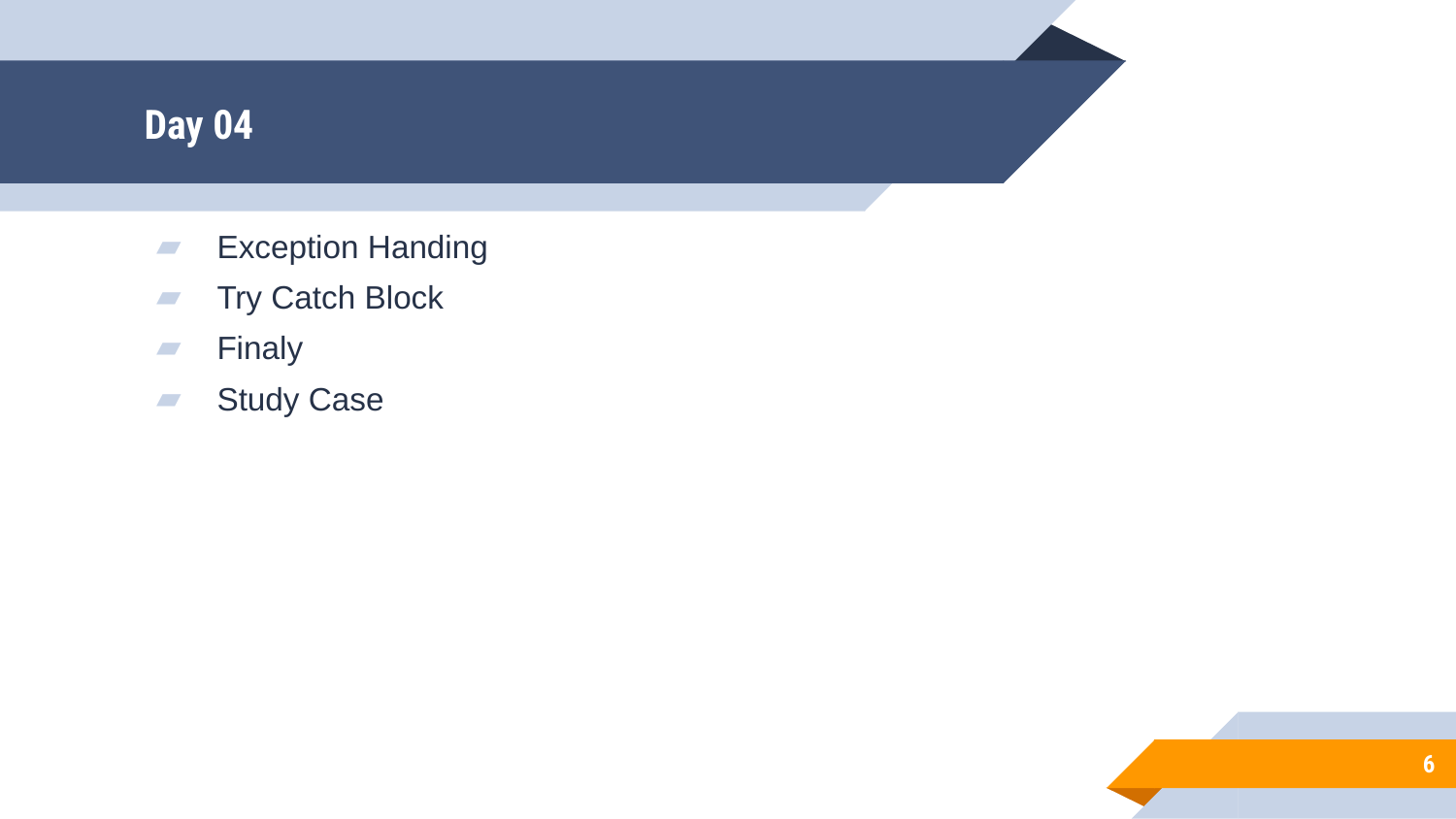

# Day 04
Exception Handing
Try Catch Block
Finaly
Study Case
6